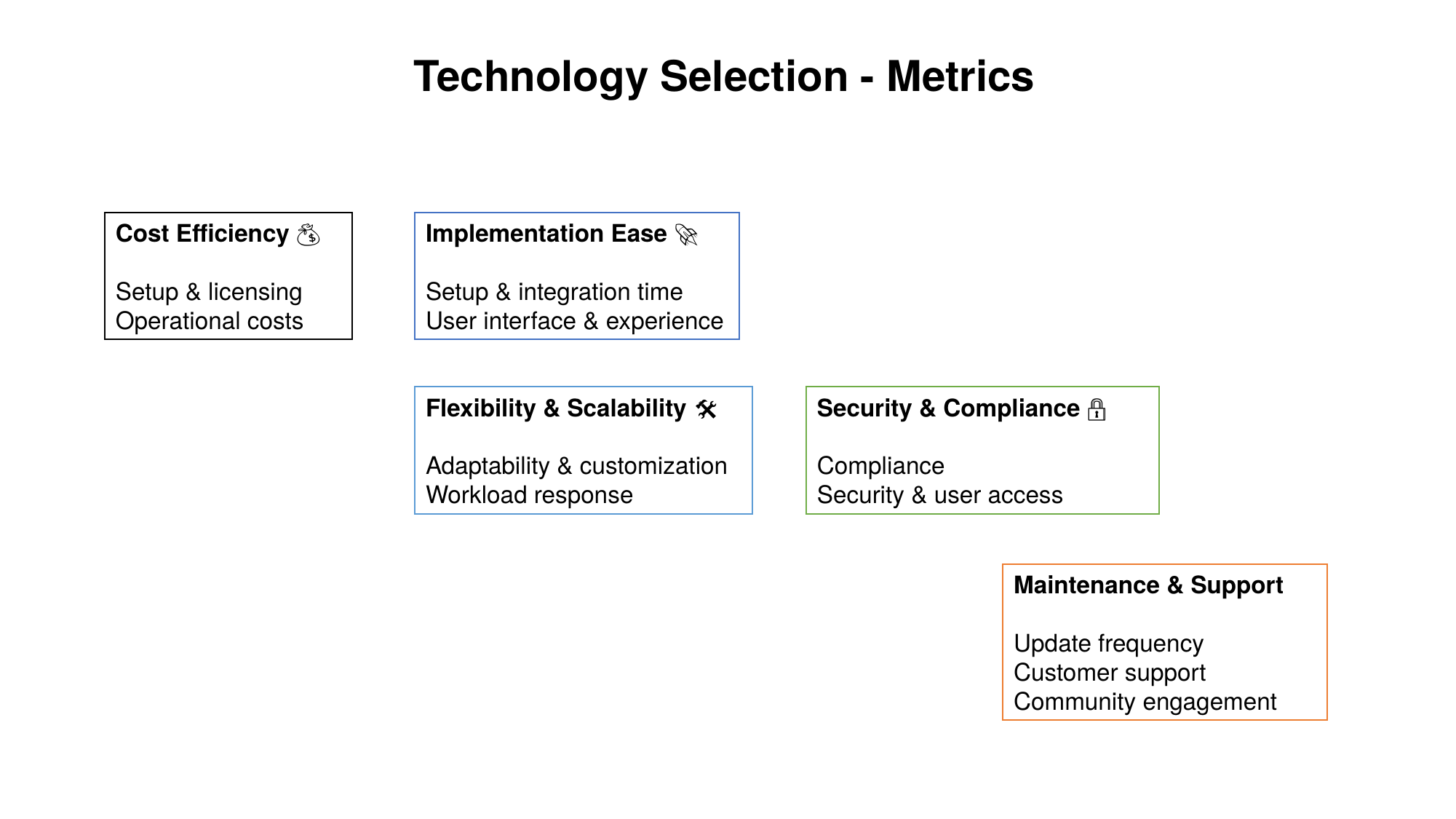

# Technology Selection - Metrics
Cost Efficiency 💰
Setup & licensing
Operational costs
Implementation Ease 🚀
Setup & integration time
User interface & experience
Flexibility & Scalability 🛠️
Adaptability & customization
Workload response
Security & Compliance 🔒
Compliance
Security & user access
Maintenance & Support 🧰
Update frequency
Customer support
Community engagement